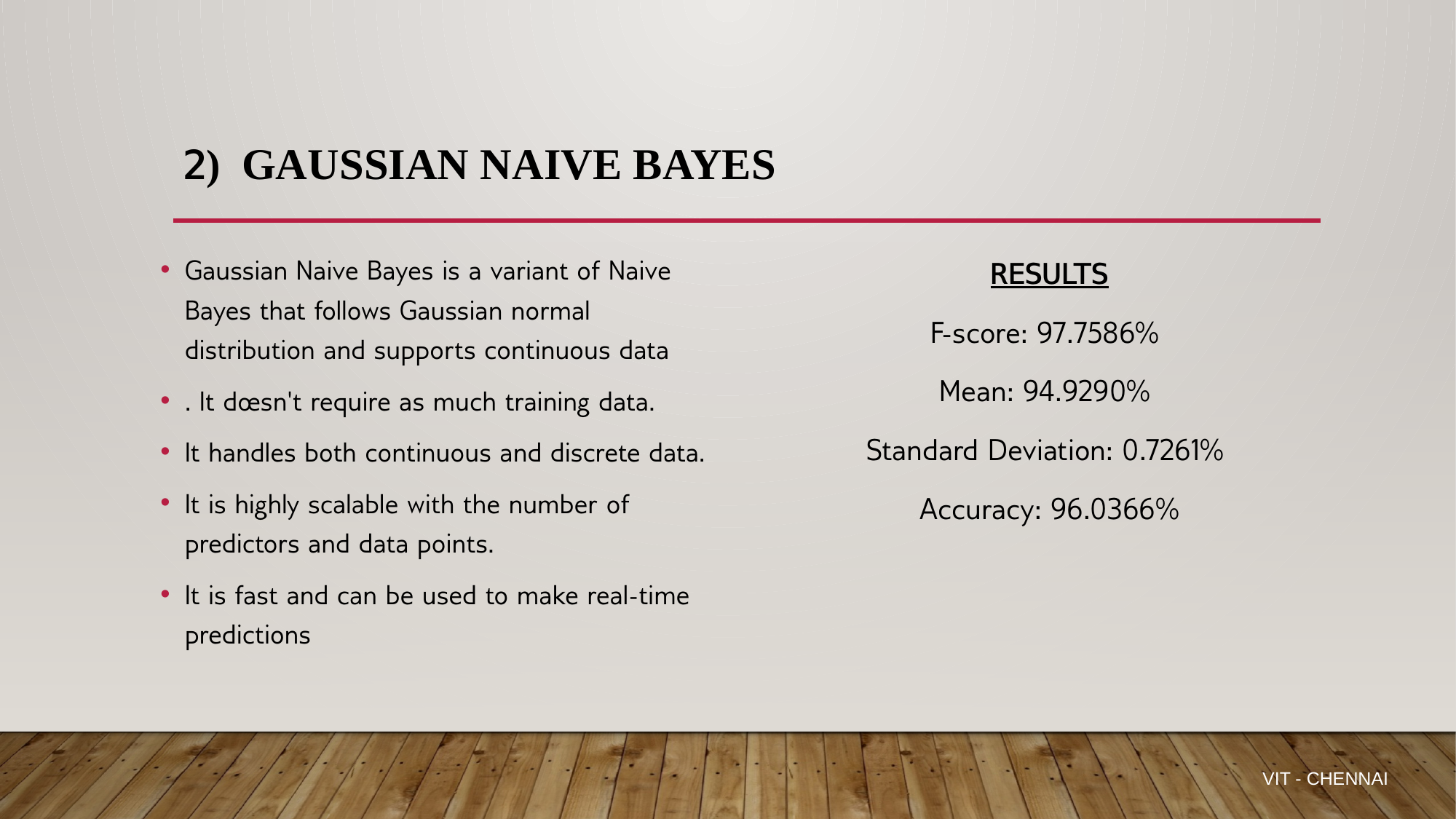

# 2)  Gaussian Naive Bayes
Gaussian Naive Bayes is a variant of Naive Bayes that follows Gaussian normal distribution and supports continuous data
. It doesn't require as much training data.
It handles both continuous and discrete data.
It is highly scalable with the number of predictors and data points.
It is fast and can be used to make real-time predictions

RESULTS
F-score: 97.7586%
Mean: 94.9290%
Standard Deviation: 0.7261%
Accuracy: 96.0366%
   VIT - CHENNAI